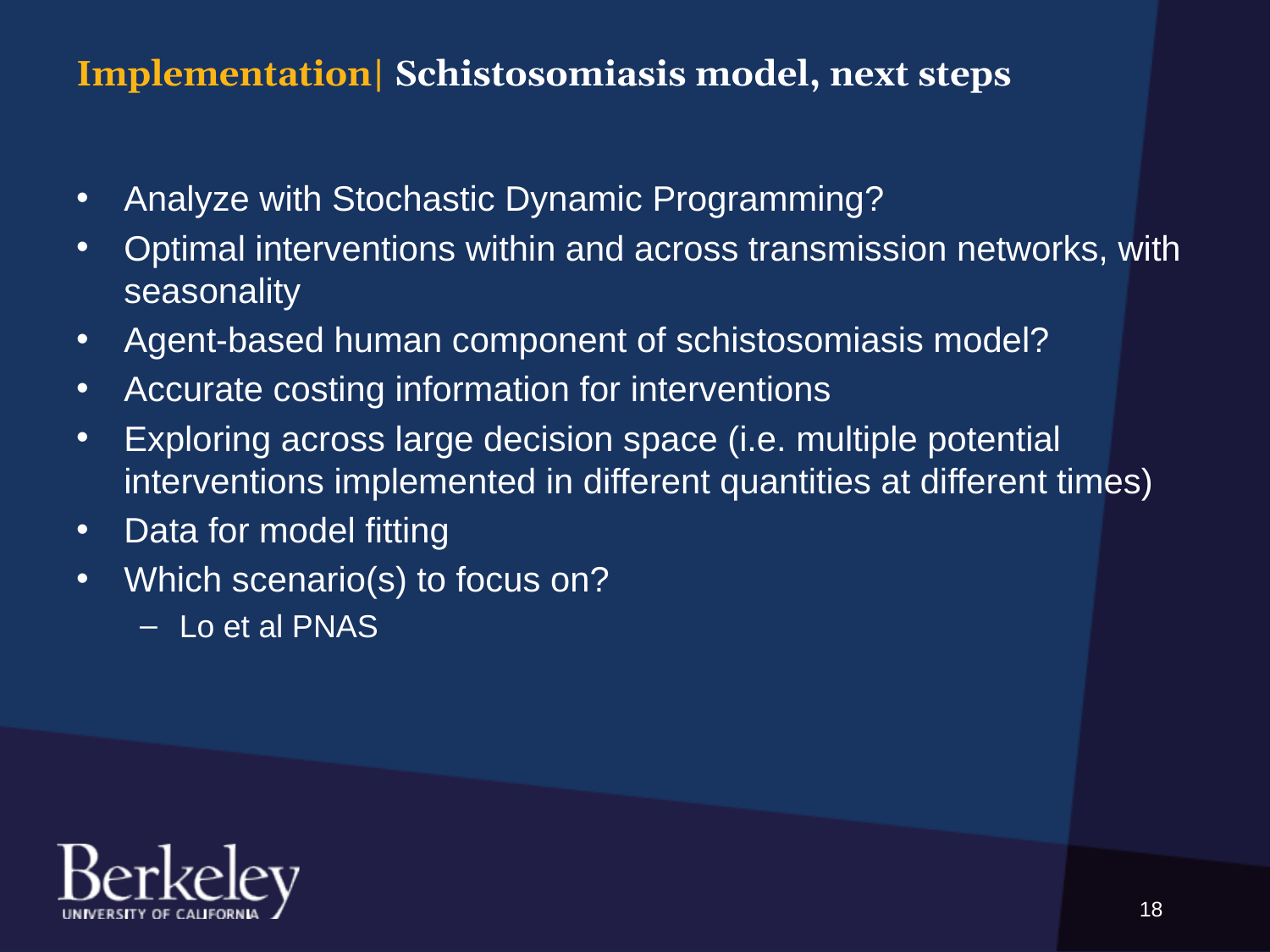

Implementation| Schistosomiasis model, next steps
Analyze with Stochastic Dynamic Programming?
Optimal interventions within and across transmission networks, with seasonality
Agent-based human component of schistosomiasis model?
Accurate costing information for interventions
Exploring across large decision space (i.e. multiple potential interventions implemented in different quantities at different times)
Data for model fitting
Which scenario(s) to focus on?
Lo et al PNAS